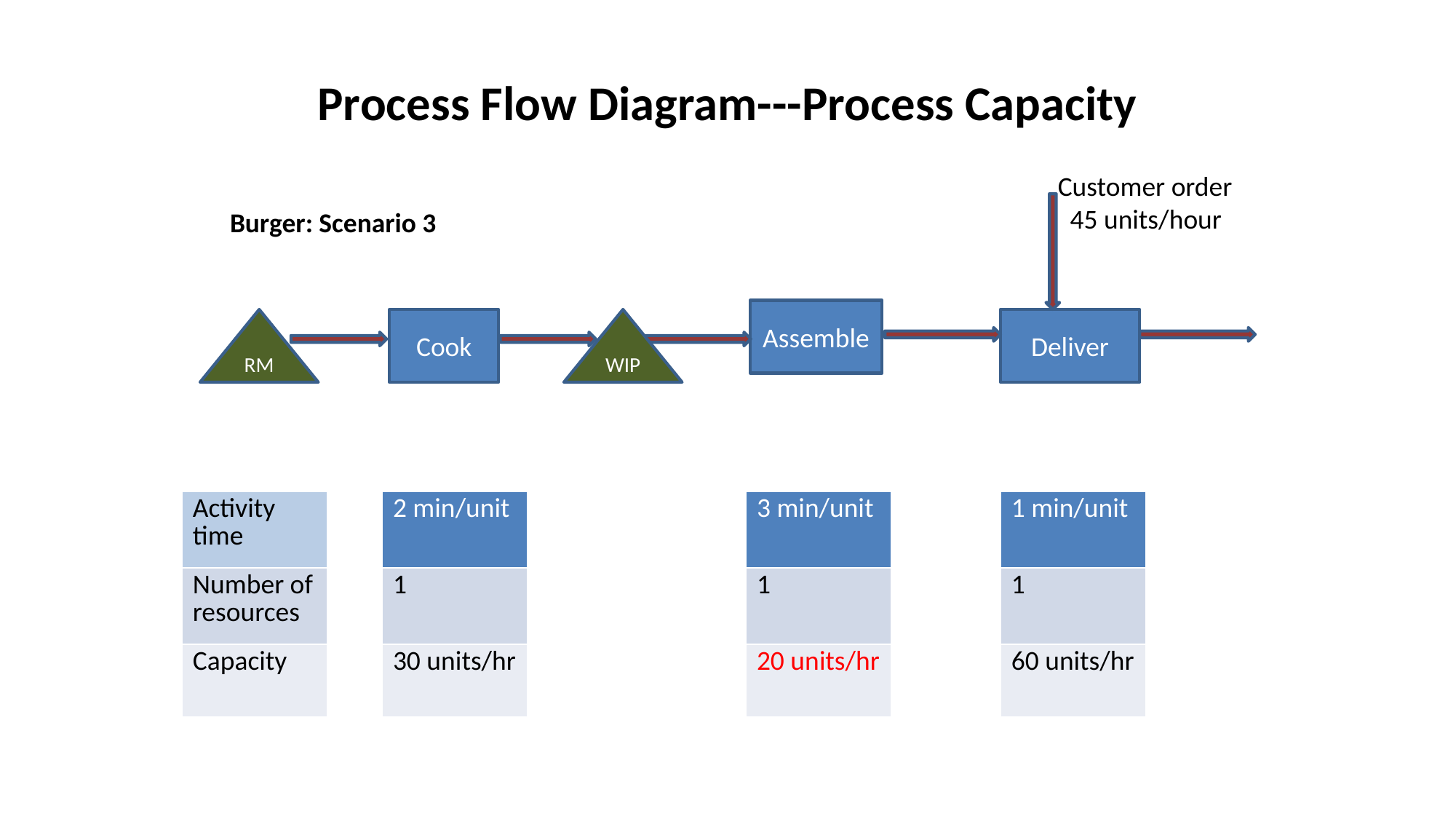

# Process Flow Diagram---Process Capacity
Customer order
  45 units/hour
Burger: Scenario 3

Assemble
RM
Cook
WIP
Deliver

| Activity time |  | 2 min/unit |  | 3 min/unit |  | 1 min/unit |
| --- | --- | --- | --- | --- | --- | --- |
| Number of resources |  | 1 |  | 1 |  | 1 |
| Capacity |  | 30 units/hr |  | 20 units/hr |  | 60 units/hr |